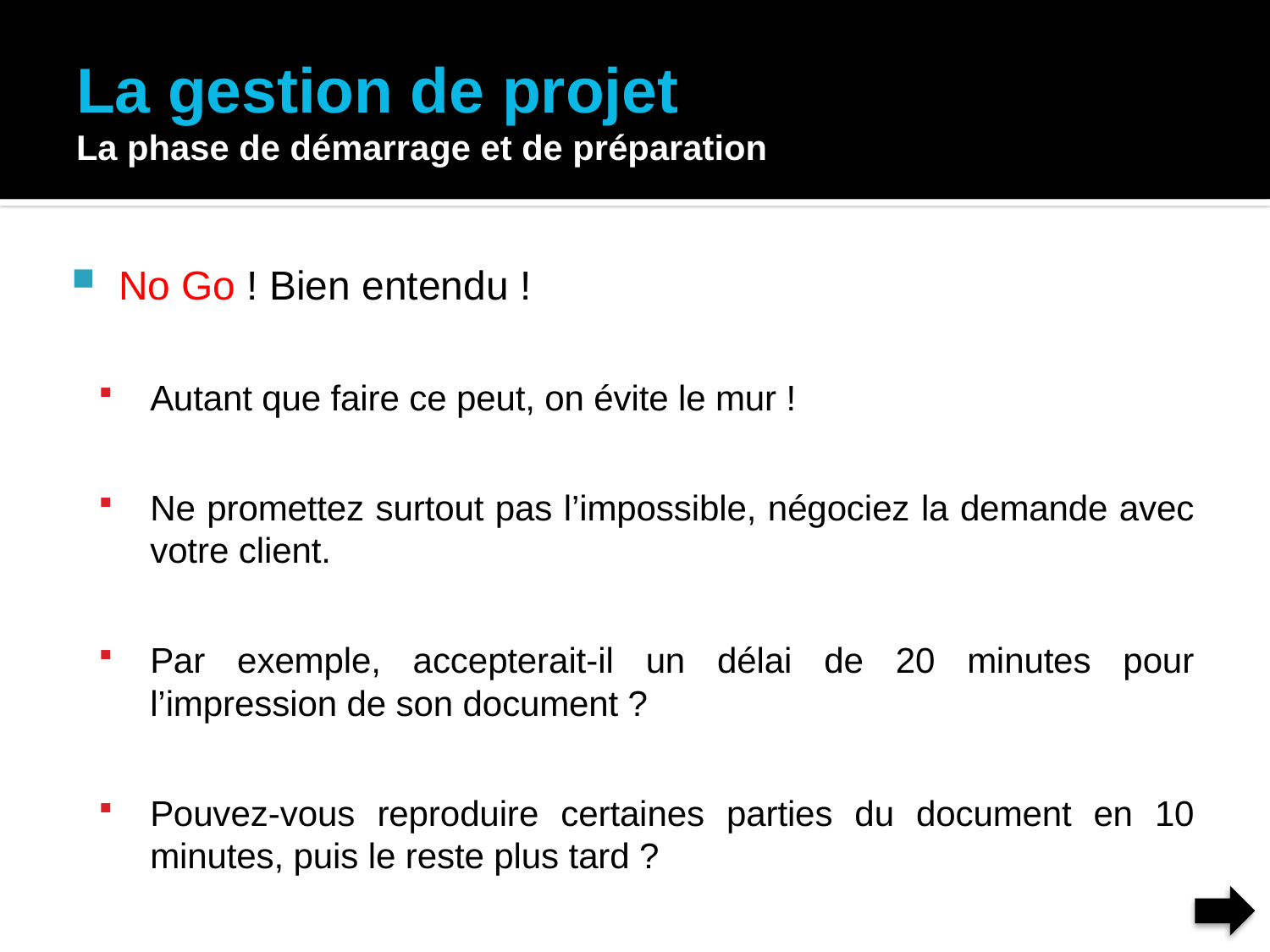

# La gestion de projet La phase de démarrage et de préparation
No Go ! Bien entendu !

Autant que faire ce peut, on évite le mur !

Ne promettez surtout pas l’impossible, négociez la demande avec votre client.

Par exemple, accepterait-il un délai de 20 minutes pour l’impression de son document ?

Pouvez-vous reproduire certaines parties du document en 10 minutes, puis le reste plus tard ?